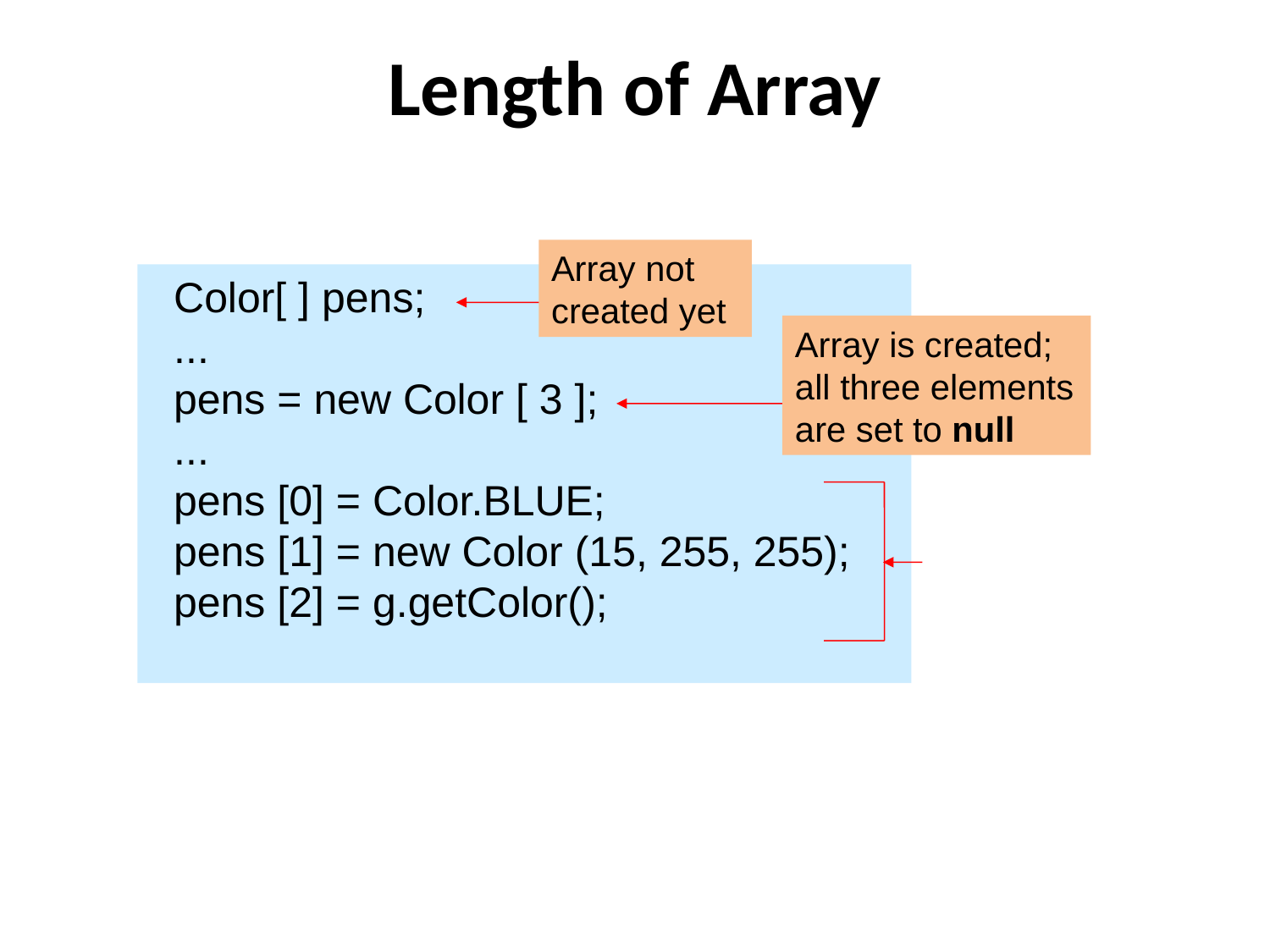

# Length of Array
Array not  created yet
  Color[ ] pens;
  ...
  pens = new Color [ 3 ];
  ...
  pens [0] = Color.BLUE;
  pens [1] = new Color (15, 255, 255);
  pens [2] = g.getColor();

Array is created; all three elements are set to null